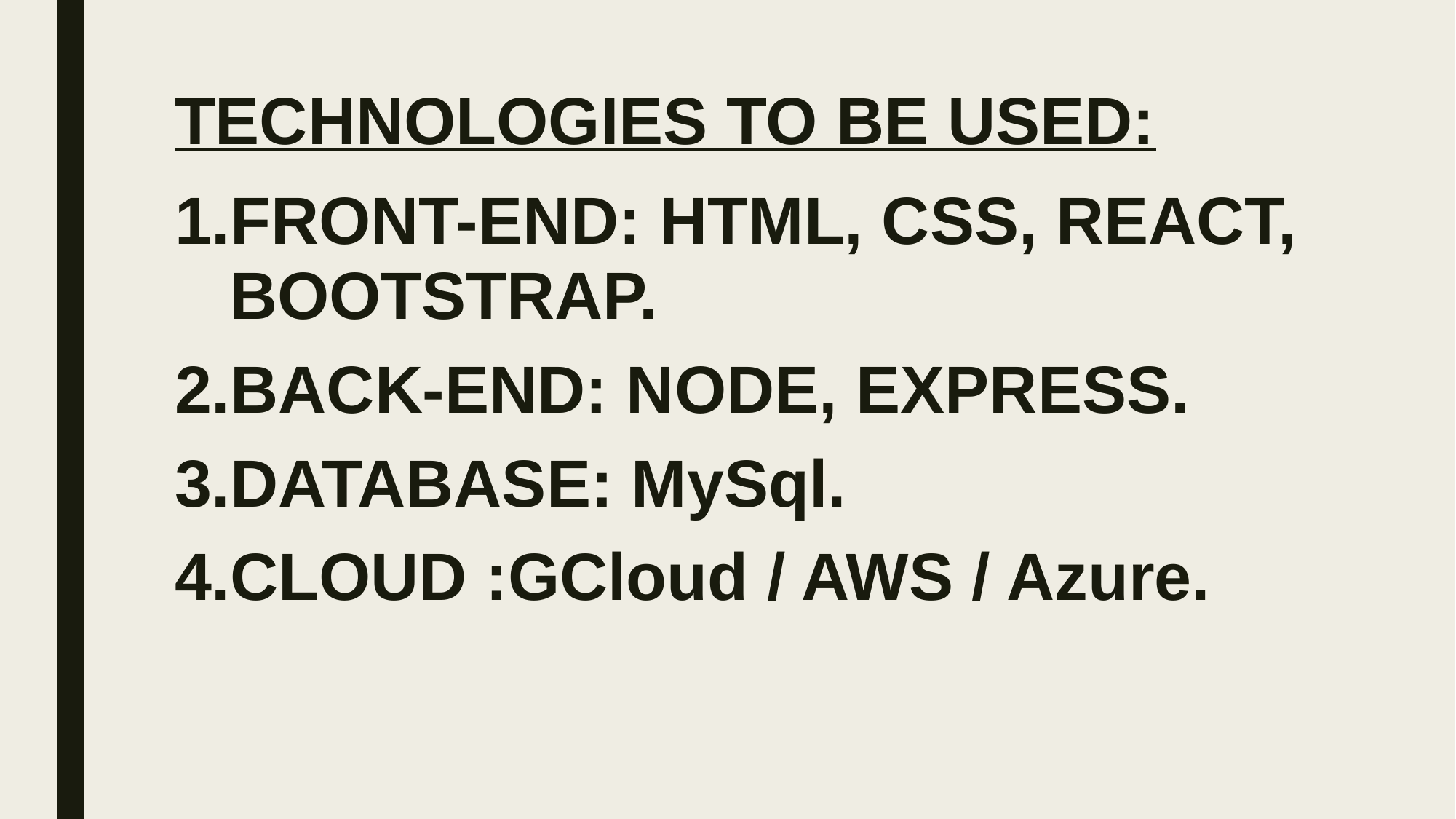

# TECHNOLOGIES TO BE USED:
FRONT-END: HTML, CSS, REACT, BOOTSTRAP.
BACK-END: NODE, EXPRESS.
DATABASE: MySql.
CLOUD :GCloud / AWS / Azure.